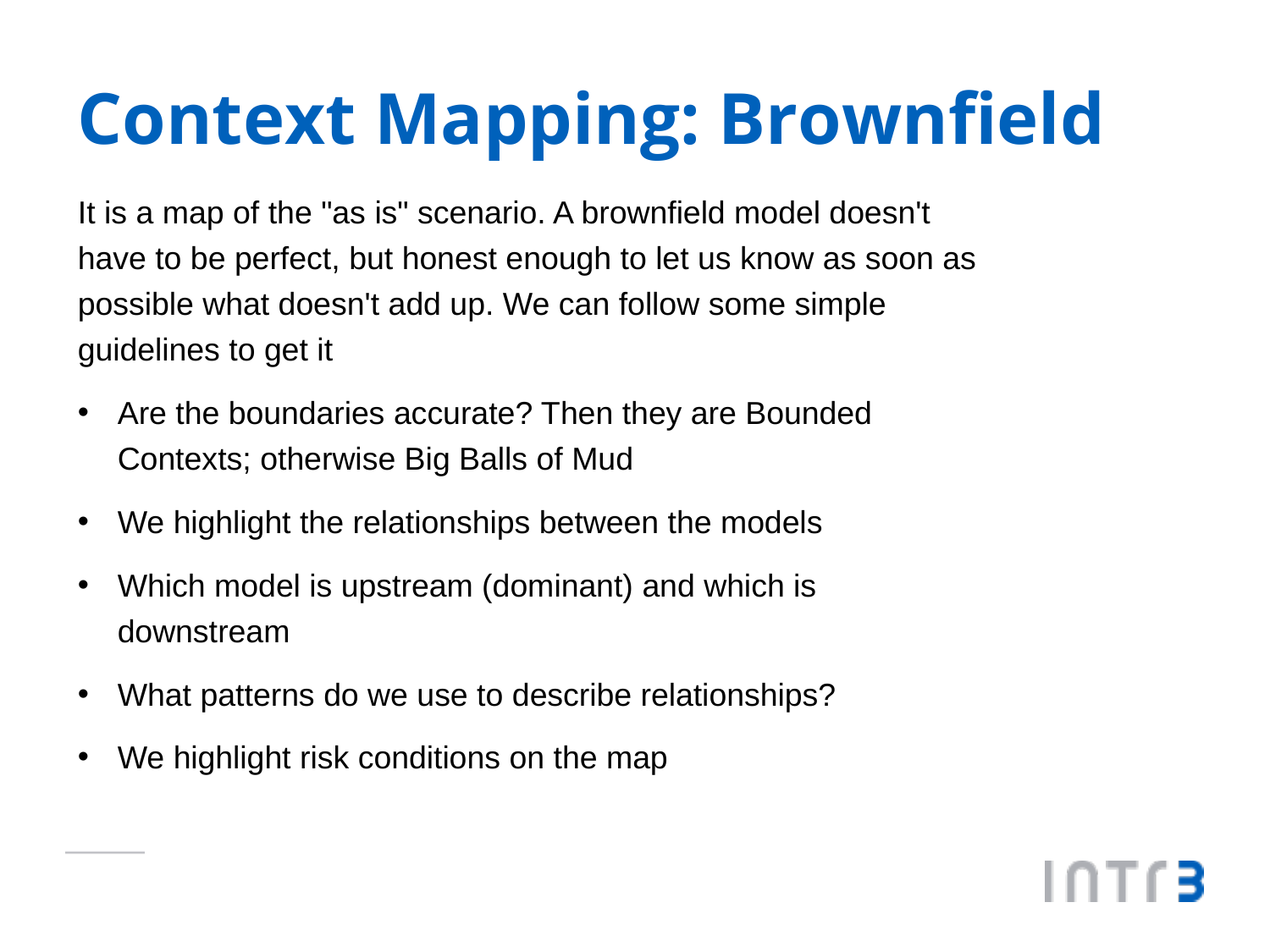

# Context Mapping: Brownfield
It is a map of the "as is" scenario. A brownfield model doesn't have to be perfect, but honest enough to let us know as soon as possible what doesn't add up. We can follow some simple guidelines to get it
Are the boundaries accurate? Then they are Bounded Contexts; otherwise Big Balls of Mud
We highlight the relationships between the models
Which model is upstream (dominant) and which is downstream
What patterns do we use to describe relationships?
We highlight risk conditions on the map